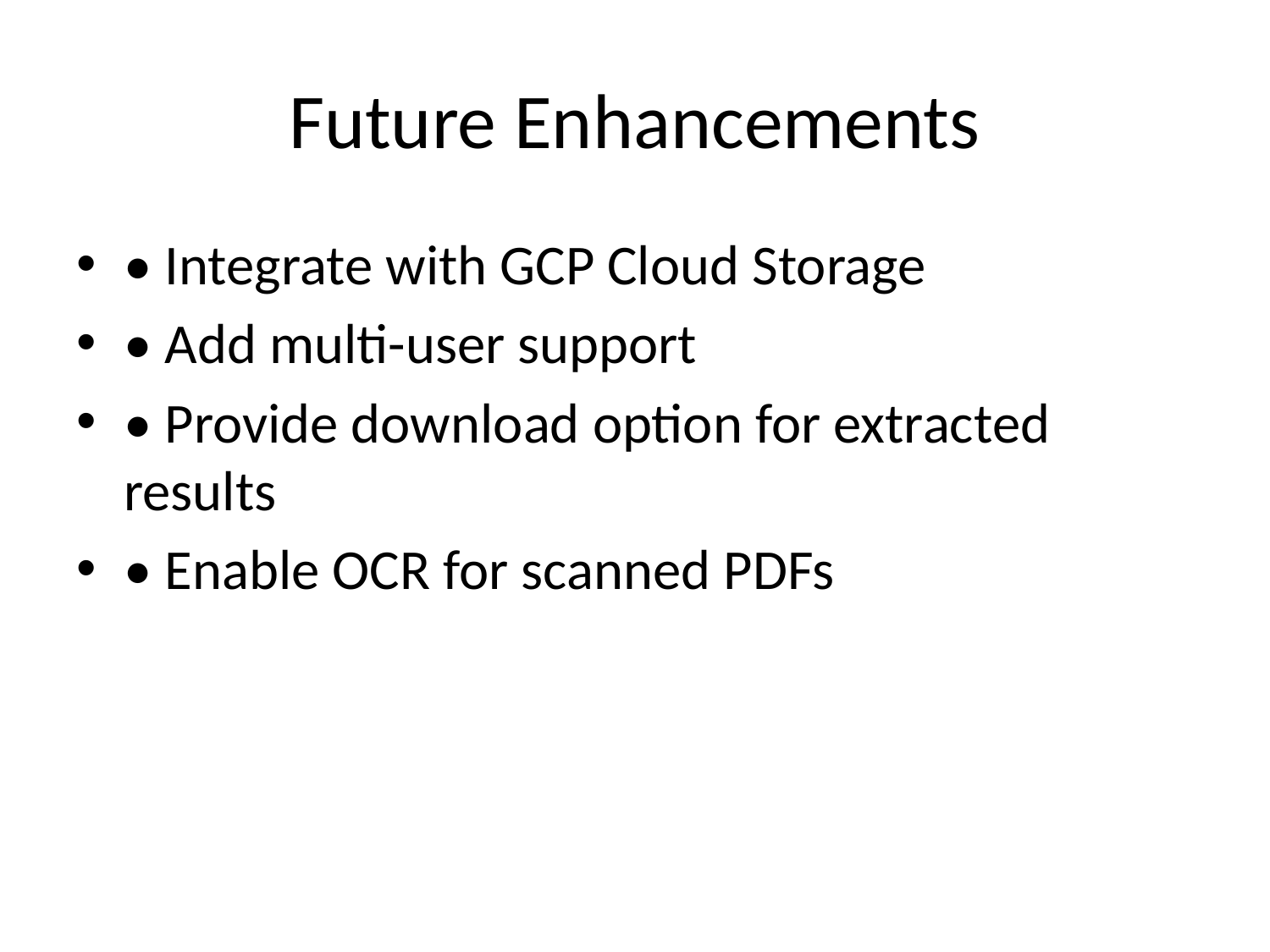

# Future Enhancements
• Integrate with GCP Cloud Storage
• Add multi-user support
• Provide download option for extracted results
• Enable OCR for scanned PDFs